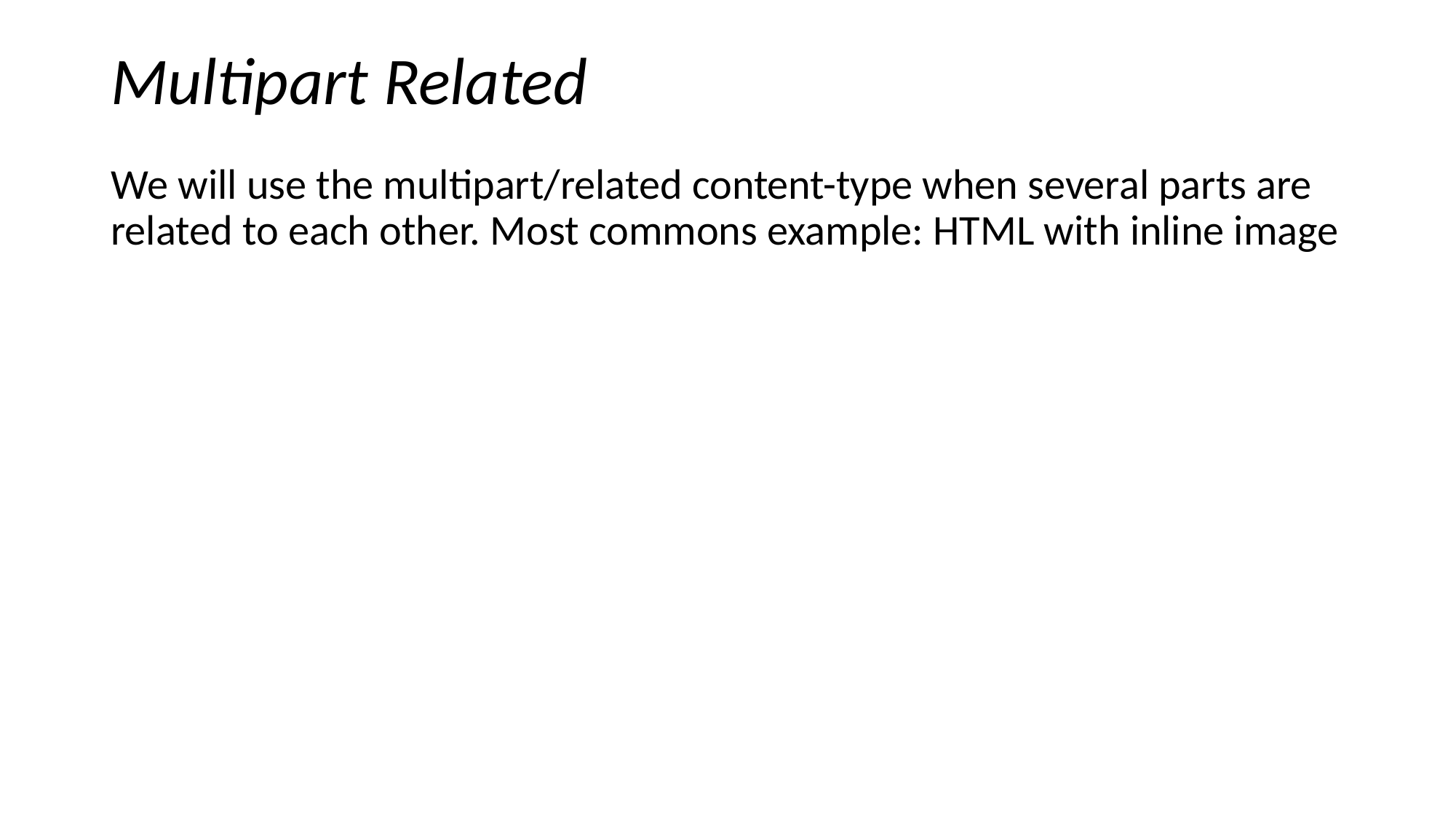

# Multipart Related
We will use the multipart/related content-type when several parts are related to each other. Most commons example: HTML with inline image